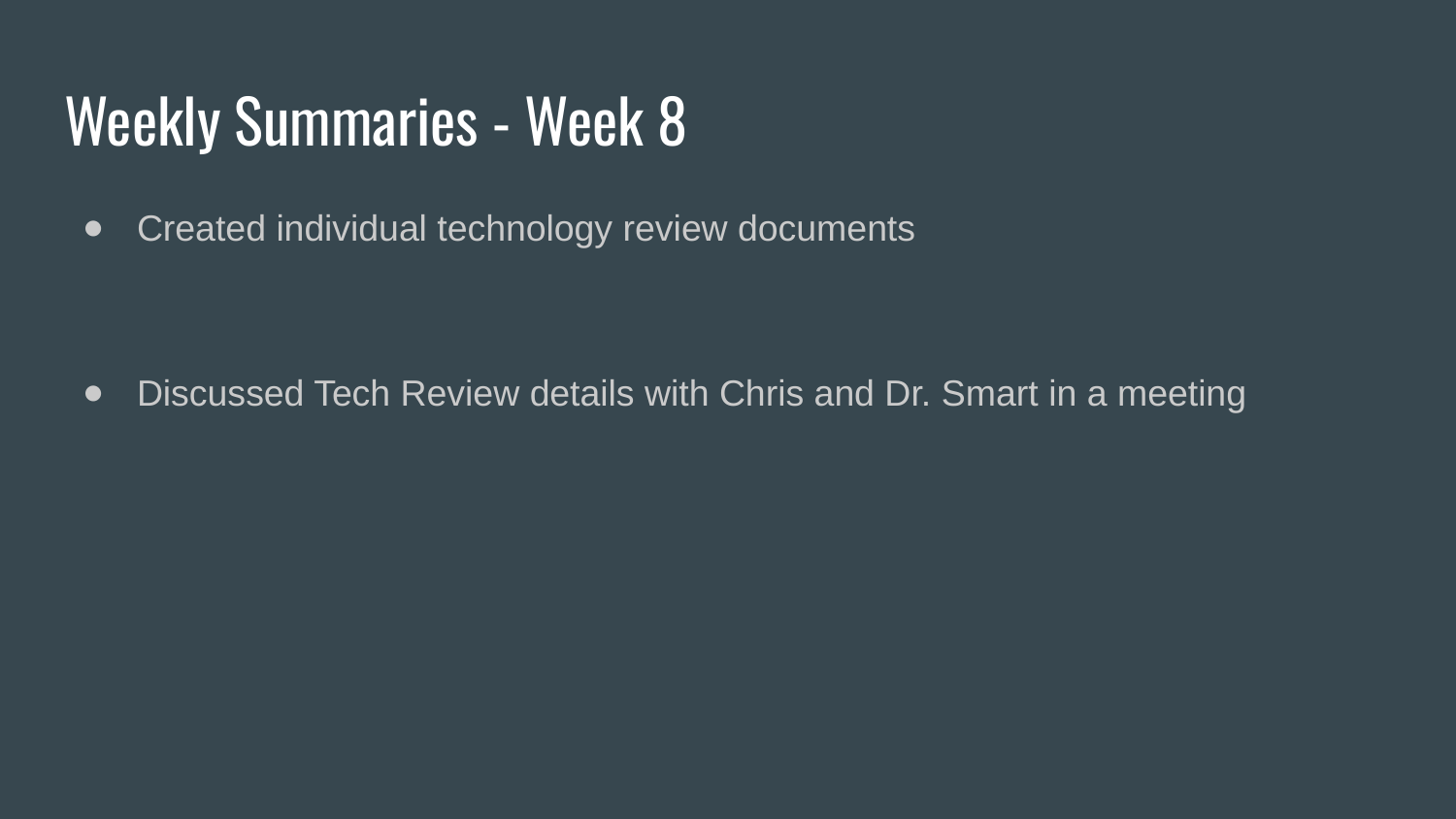

# Weekly Summaries - Week 8
Created individual technology review documents

Discussed Tech Review details with Chris and Dr. Smart in a meeting